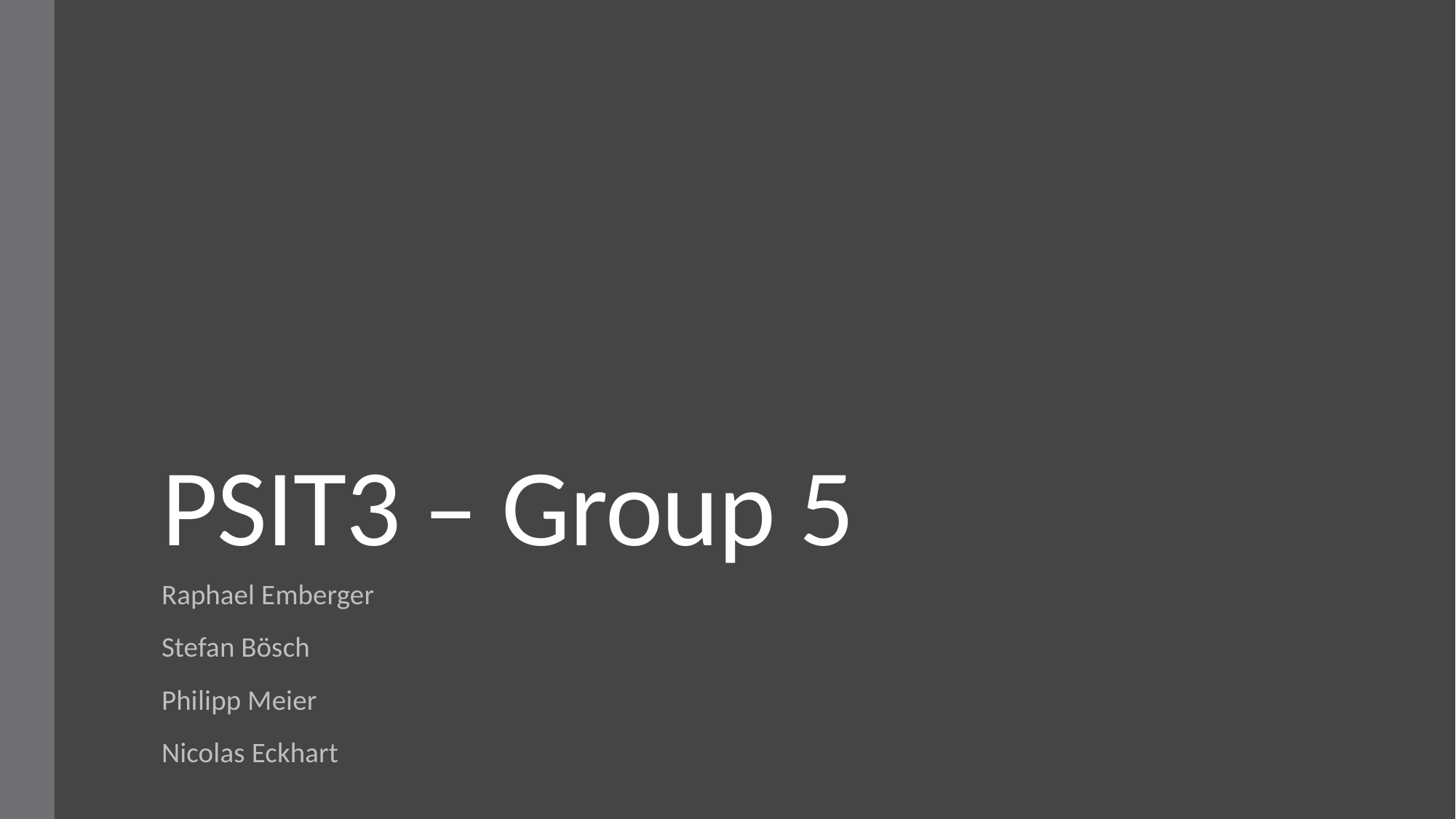

# PSIT3 – Group 5
Raphael Emberger
Stefan Bösch
Philipp Meier
Nicolas Eckhart